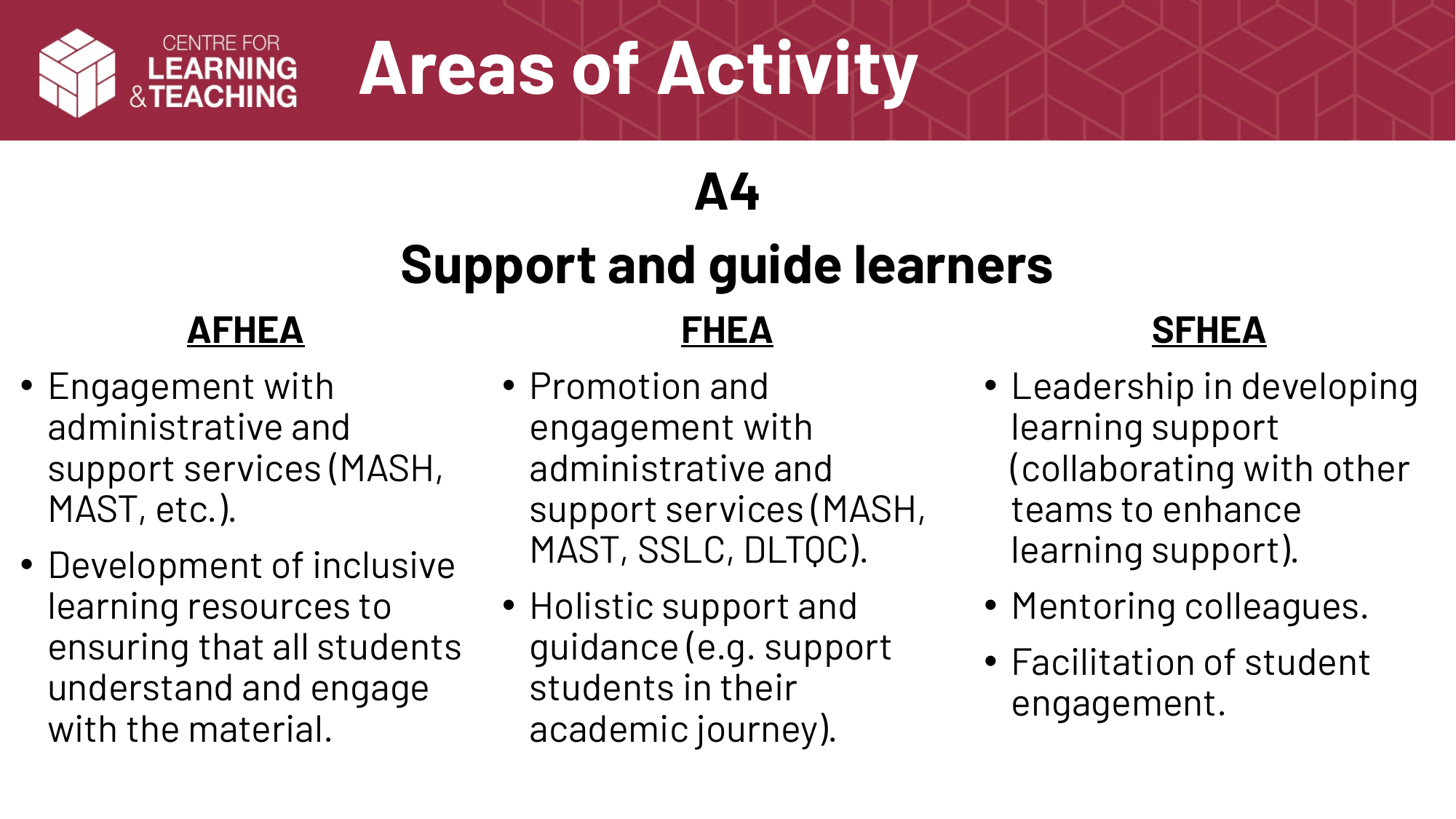

# Areas of Activity
A4
Support and guide learners
AFHEA
Engagement with administrative and support services (MASH, MAST, etc.).
Development of inclusive learning resources to ensuring that all students understand and engage with the material.
FHEA
Promotion and engagement with administrative and support services (MASH, MAST, SSLC, DLTQC).
Holistic support and guidance (e.g. support students in their academic journey).
SFHEA
Leadership in developing learning support (collaborating with other teams to enhance learning support).
Mentoring colleagues.
Facilitation of student engagement.